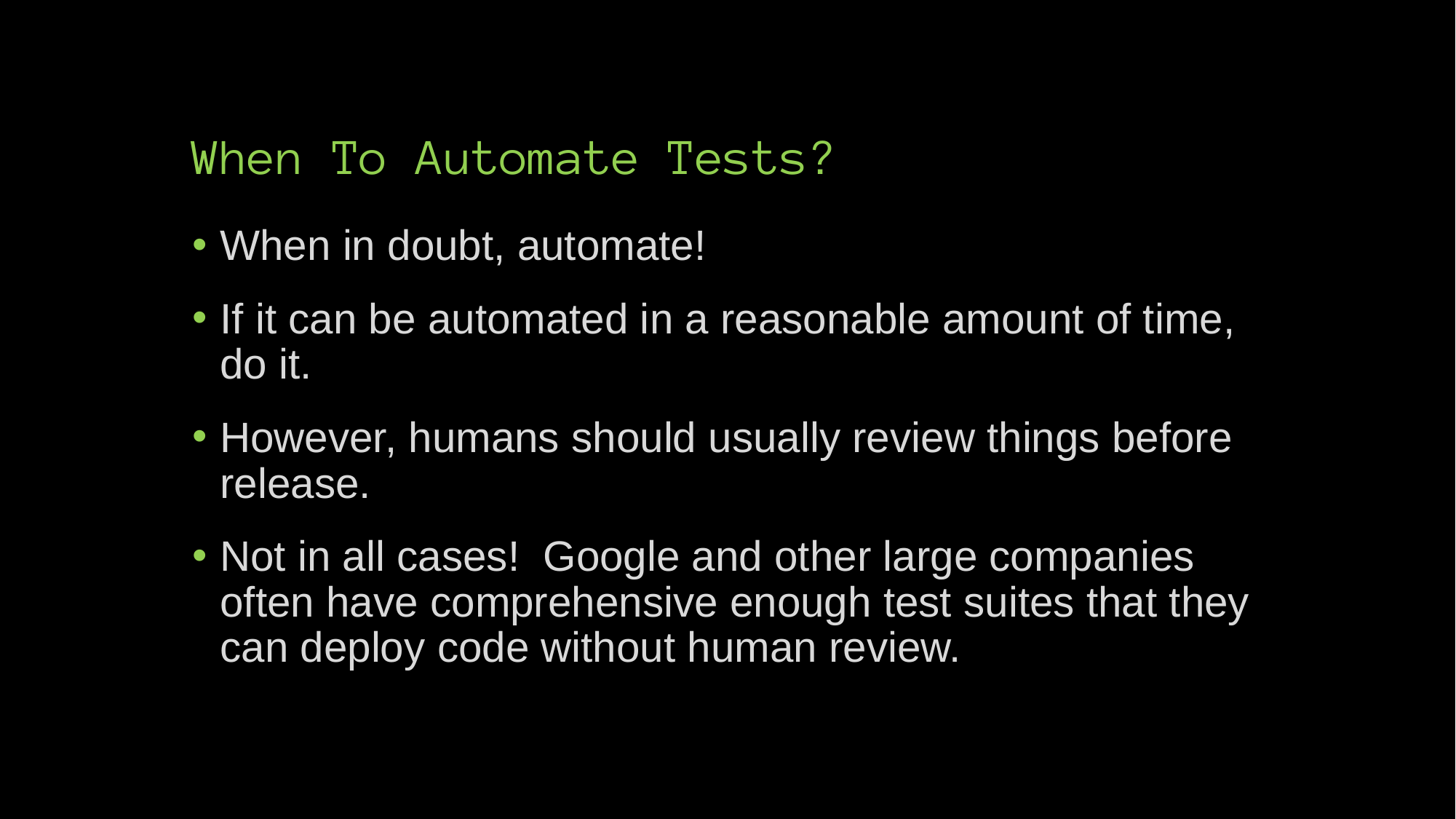

# When To Automate Tests?
When in doubt, automate!
If it can be automated in a reasonable amount of time, do it.
However, humans should usually review things before release.
Not in all cases!  Google and other large companies often have comprehensive enough test suites that they can deploy code without human review.